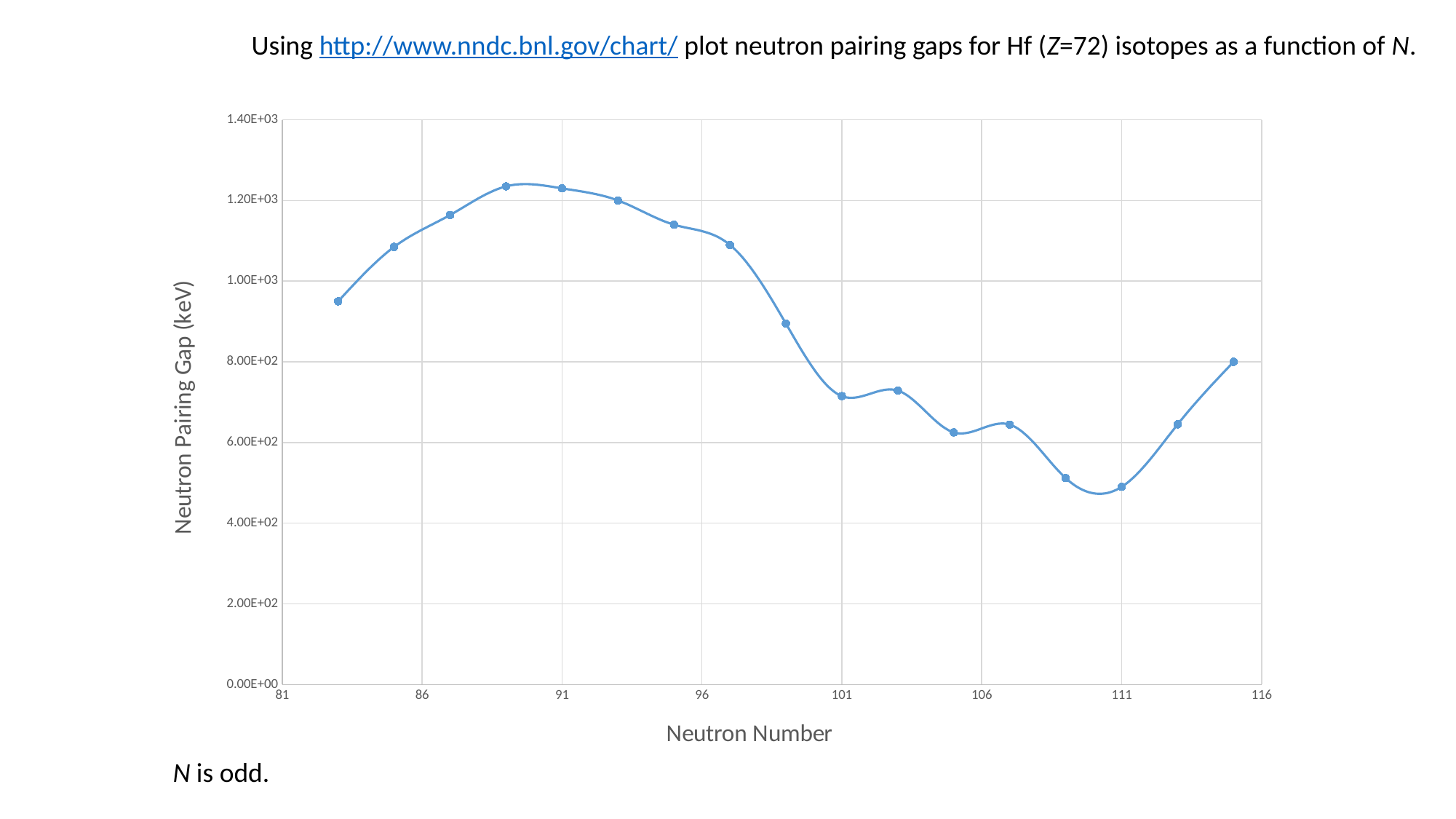

Using http://www.nndc.bnl.gov/chart/ plot neutron pairing gaps for Hf (Z=72) isotopes as a function of N.

### Chart

| Category |  |
|---|---|
N is odd.